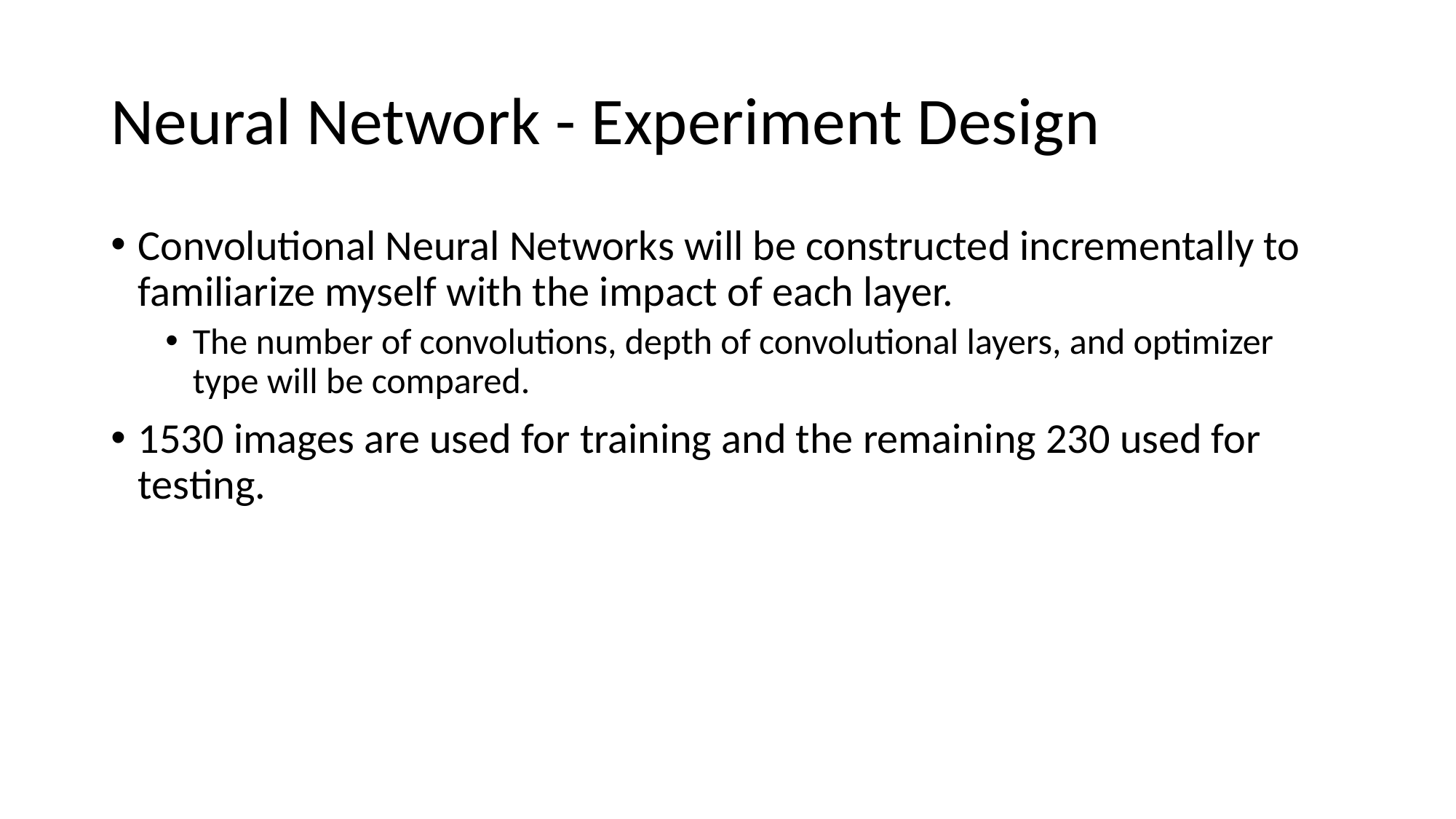

# Neural Network - Experiment Design
Convolutional Neural Networks will be constructed incrementally to familiarize myself with the impact of each layer.
The number of convolutions, depth of convolutional layers, and optimizer type will be compared.
1530 images are used for training and the remaining 230 used for testing.